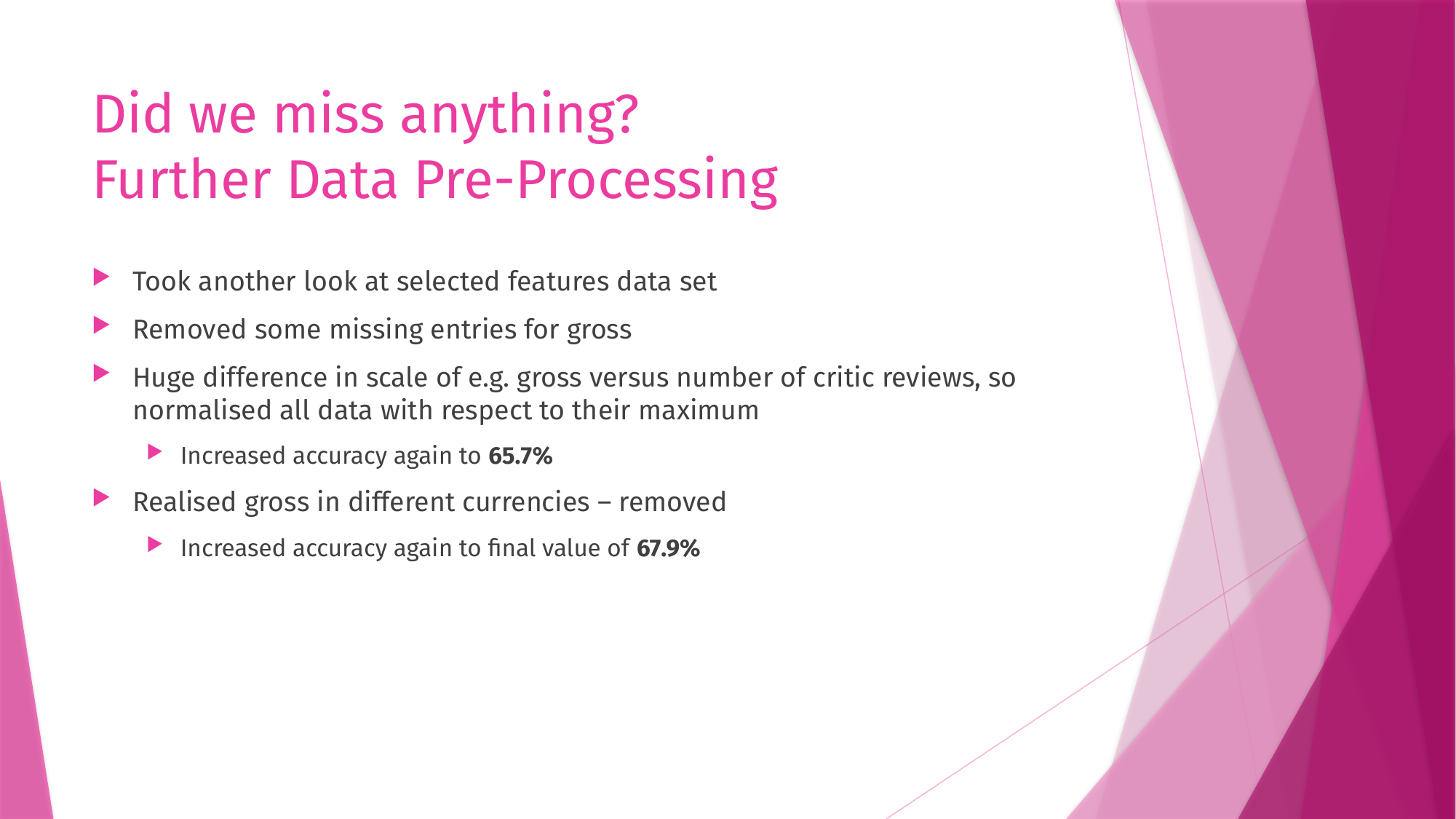

# Did we miss anything? Further Data Pre-Processing
Took another look at selected features data set
Removed some missing entries for gross
Huge difference in scale of e.g. gross versus number of critic reviews, so normalised all data with respect to their maximum
Increased accuracy again to 65.7%
Realised gross in different currencies – removed
Increased accuracy again to final value of 67.9%